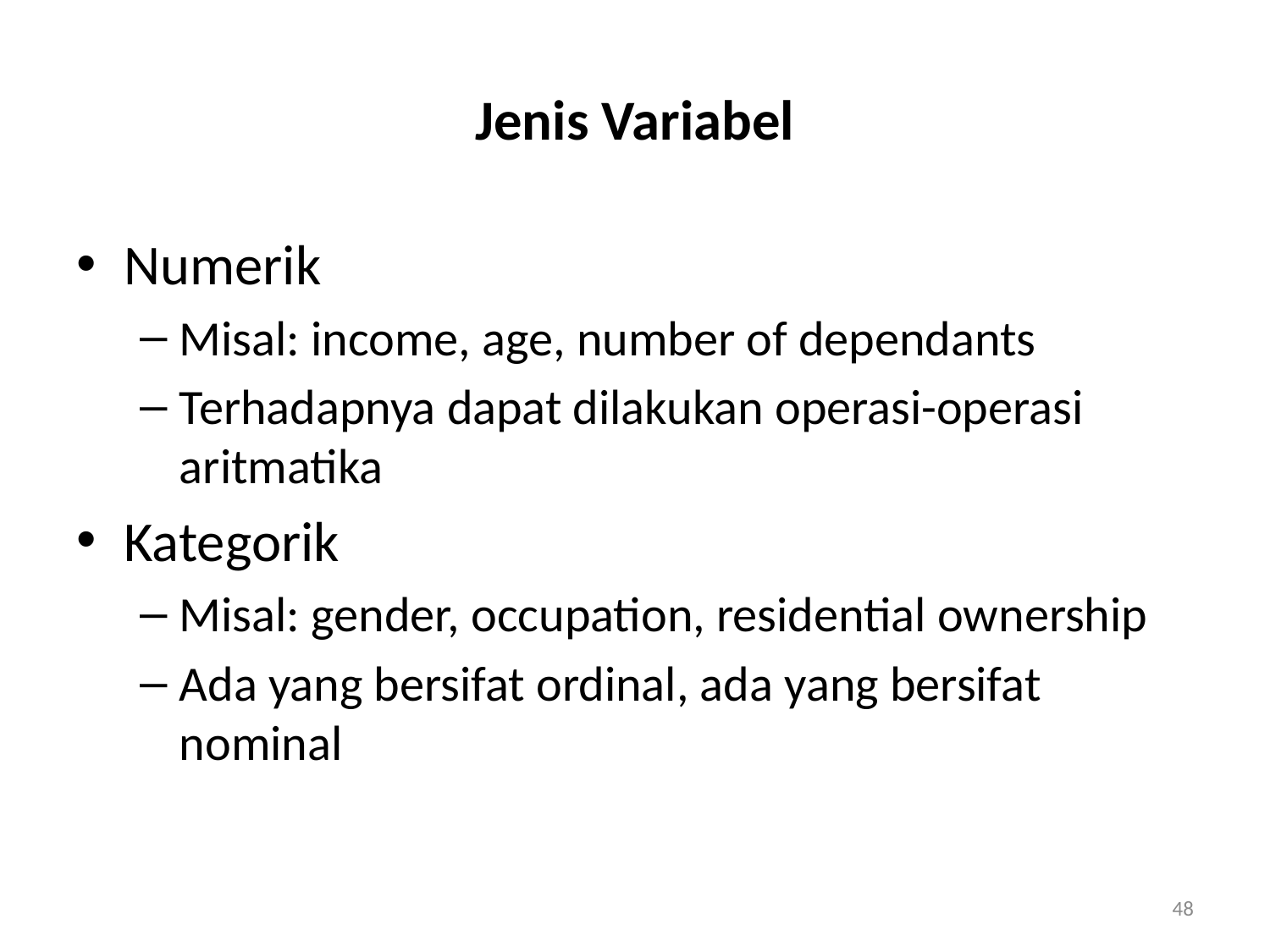

# Jenis Variabel
Numerik
Misal: income, age, number of dependants
Terhadapnya dapat dilakukan operasi-operasi aritmatika
Kategorik
Misal: gender, occupation, residential ownership
Ada yang bersifat ordinal, ada yang bersifat nominal
48